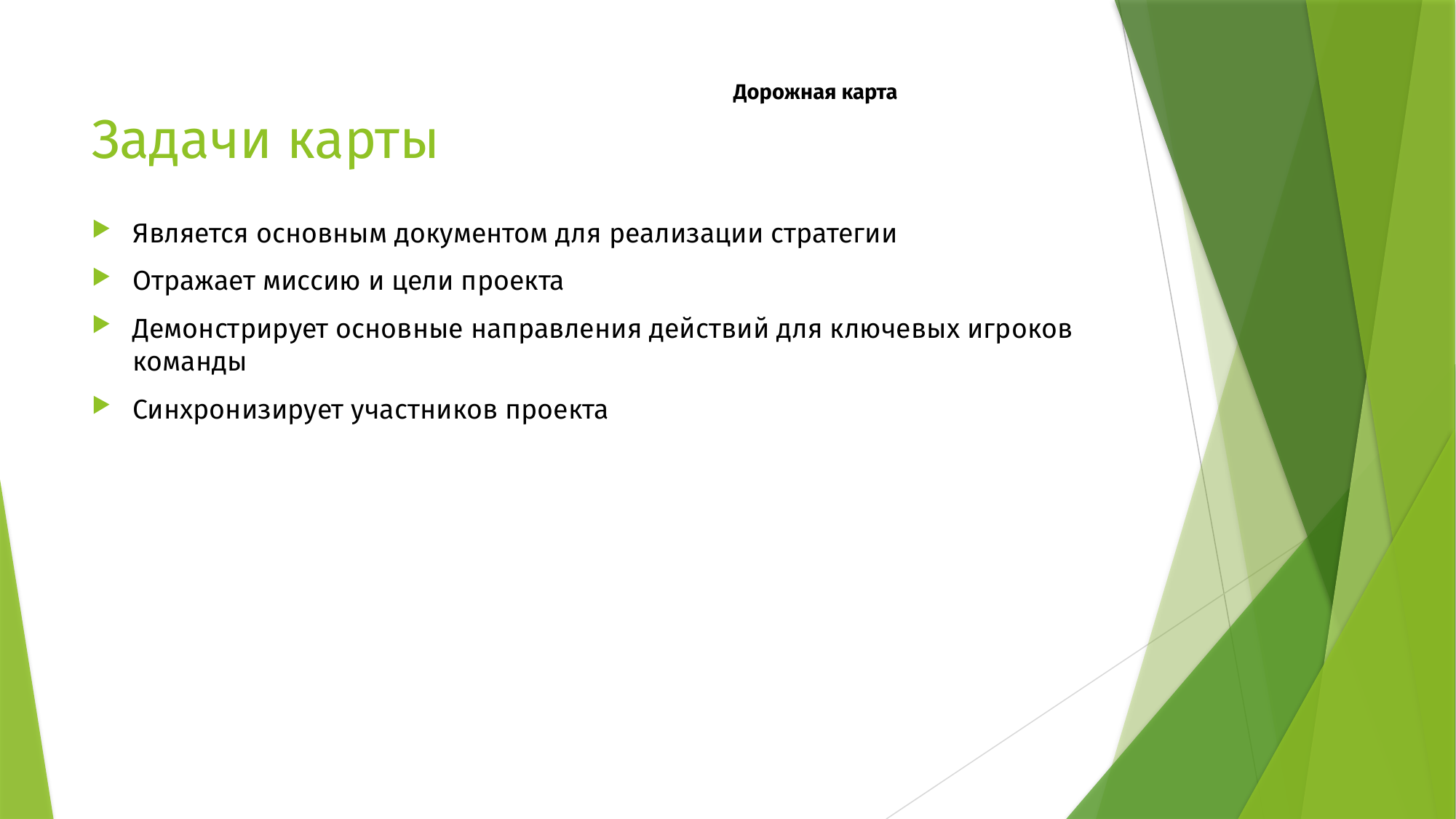

# Дорожная карта Задачи карты Является основным документом для реализации стратегии Отражает миссию и цели проекта
Является основным документом для реализации стратегии
Отражает миссию и цели проекта
Демонстрирует основные направления действий для ключевых игроков команды
Синхронизирует участников проекта